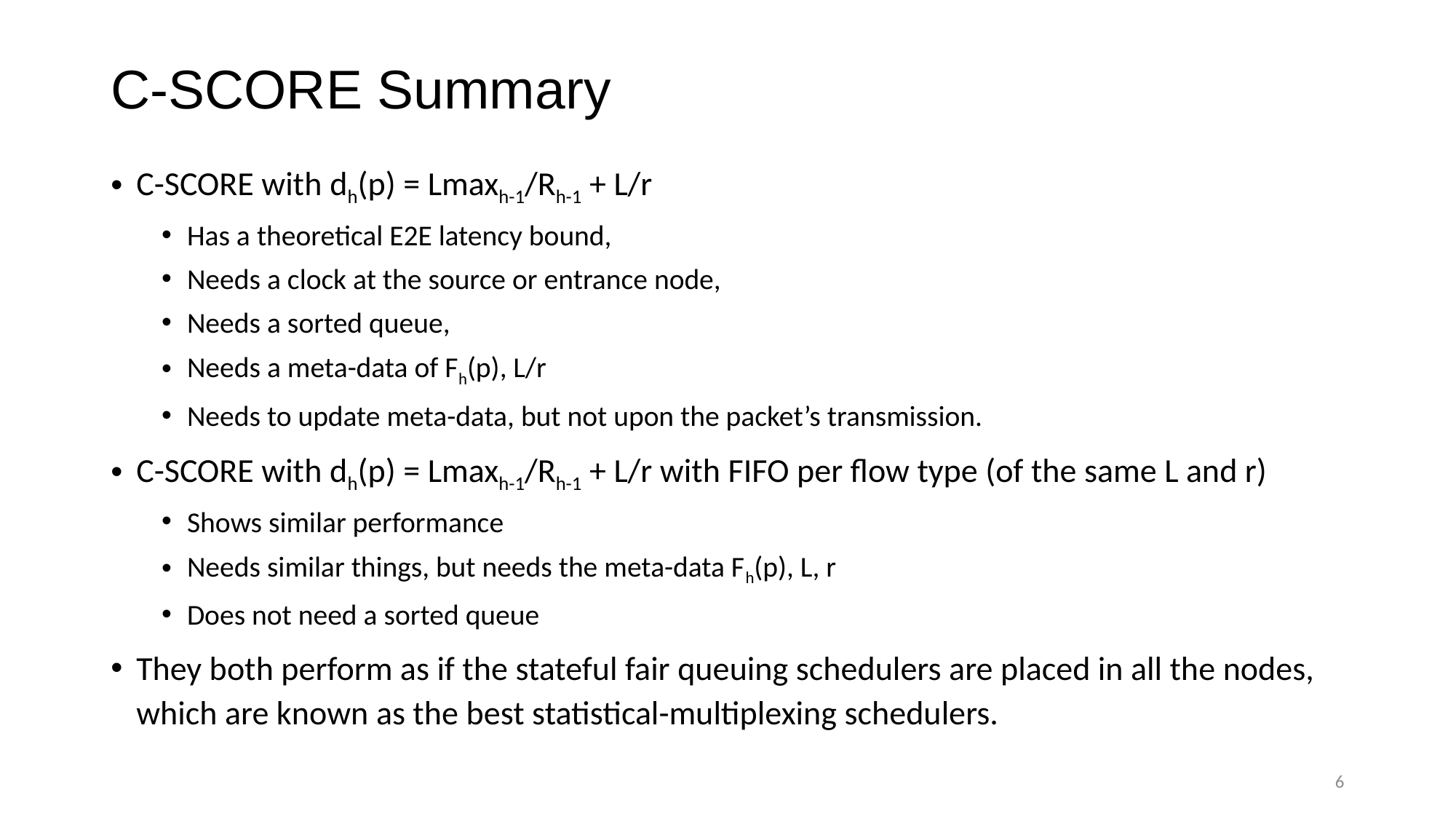

# C-SCORE Summary
C-SCORE with dh(p) = Lmaxh-1/Rh-1 + L/r
Has a theoretical E2E latency bound,
Needs a clock at the source or entrance node,
Needs a sorted queue,
Needs a meta-data of Fh(p), L/r
Needs to update meta-data, but not upon the packet’s transmission.
C-SCORE with dh(p) = Lmaxh-1/Rh-1 + L/r with FIFO per flow type (of the same L and r)
Shows similar performance
Needs similar things, but needs the meta-data Fh(p), L, r
Does not need a sorted queue
They both perform as if the stateful fair queuing schedulers are placed in all the nodes, which are known as the best statistical-multiplexing schedulers.
6